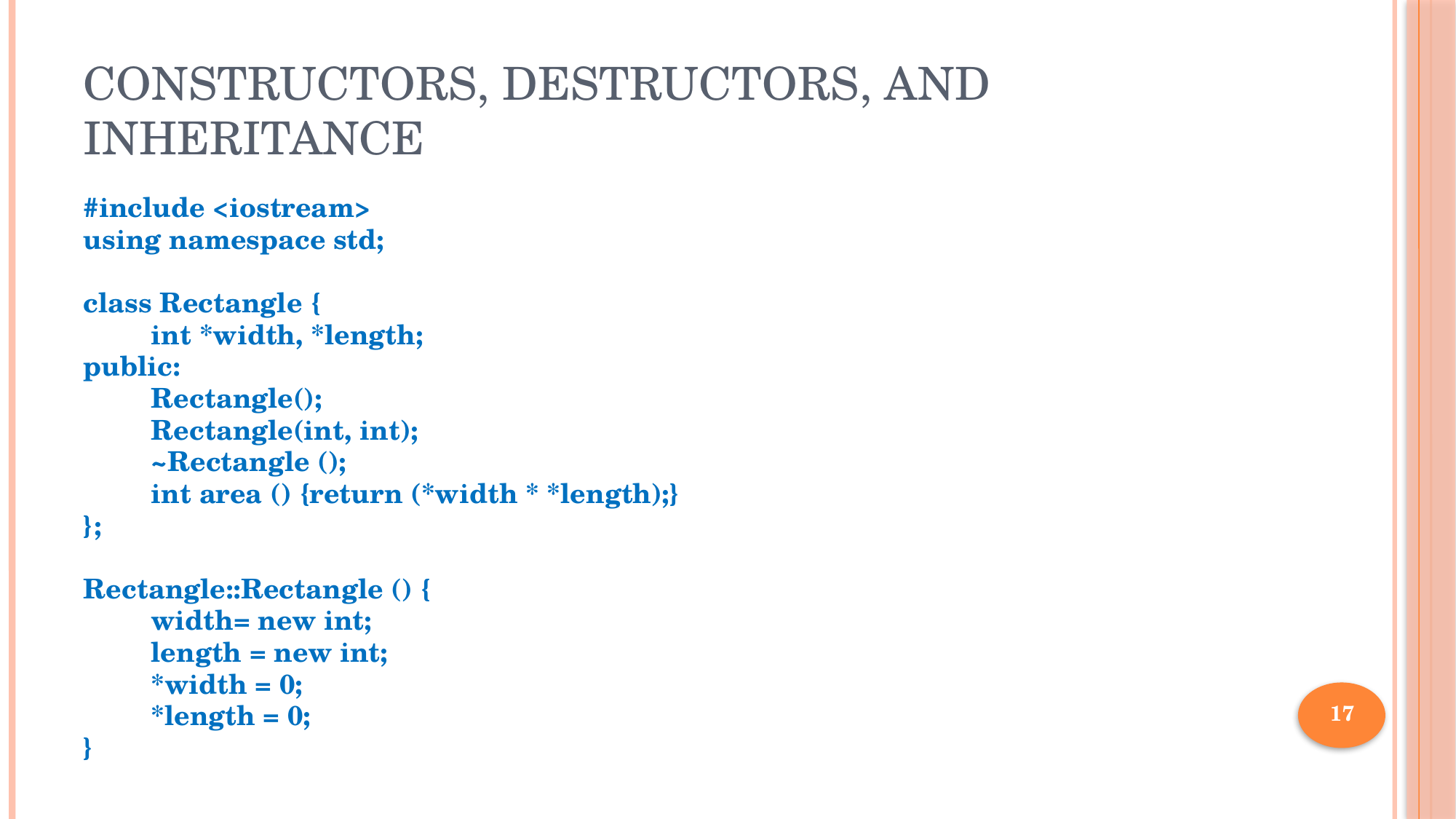

# Constructors, Destructors, and Inheritance
#include <iostream>
using namespace std;

class Rectangle {
	int *width, *length;
public:
	Rectangle();
	Rectangle(int, int);
	~Rectangle ();
	int area () {return (*width * *length);}
};

Rectangle::Rectangle () {
	width= new int;
	length = new int;
	*width = 0;
	*length = 0;
}

17